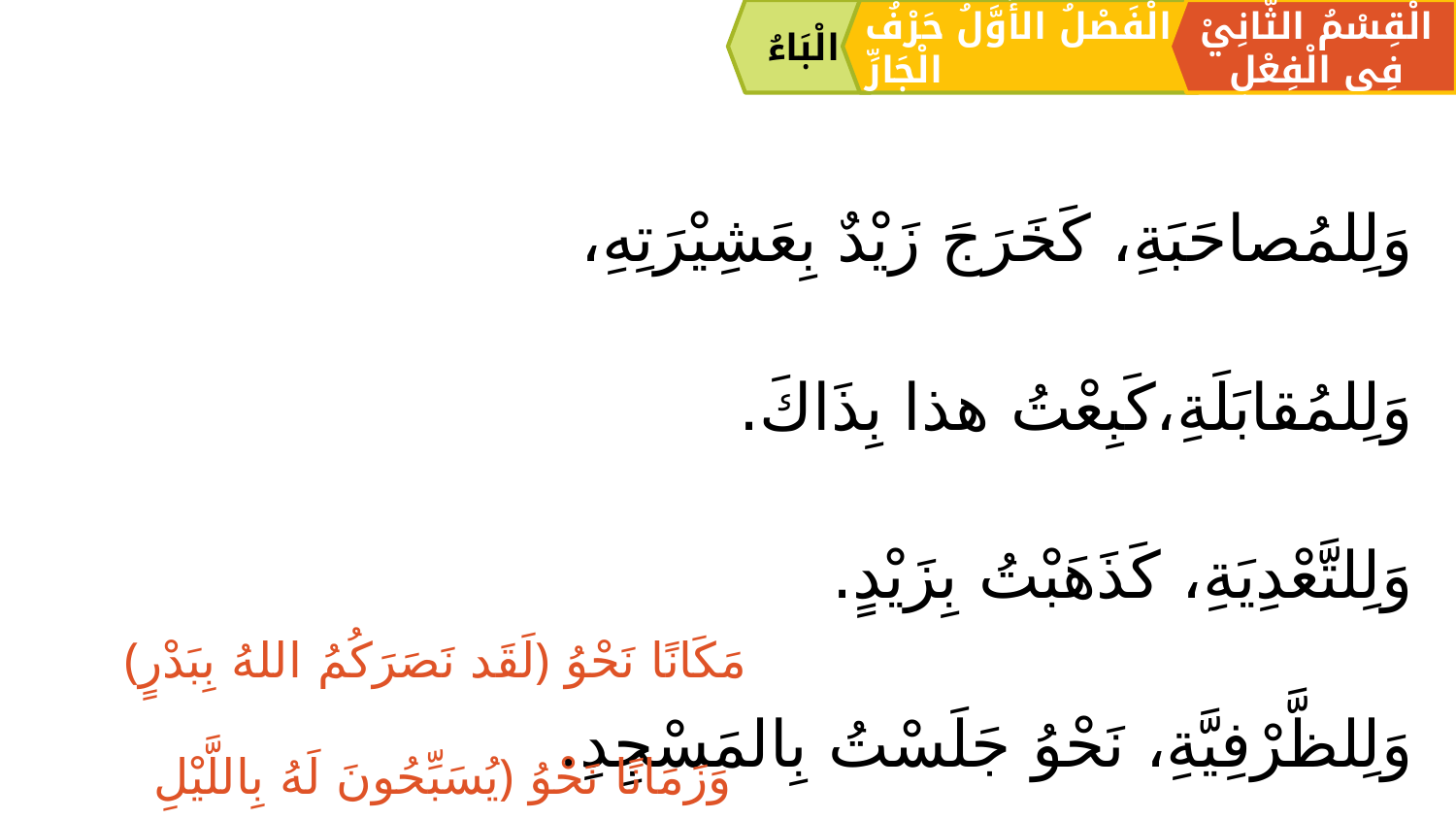

الْبَاءُ
الْقِسْمُ الثَّانِيْ فِي الْفِعْلِ
الْفَصْلُ الأَوَّلُ حَرْفُ الْجَارِّ
وَلِلمُصاحَبَةِ، كَخَرَجَ زَيْدٌ بِعَشِيْرَتِهِ،
وَلِلمُقابَلَةِ،كَبِعْتُ هذا بِذَاكَ.
وَلِلتَّعْدِيَةِ، كَذَهَبْتُ بِزَيْدٍ.
وَلِلظَّرْفِيَّةِ، نَحْوُ جَلَسْتُ بِالمَسْجِدِ.
مَكَانًا نَحْوُ ﴿لَقَد نَصَرَكُمُ اللهُ بِبَدْرٍ﴾
 وَزَمَانًا نَحْوُ ﴿يُسَبِّحُونَ لَهُ بِاللَّيْلِ وَالنَّهَارِ﴾